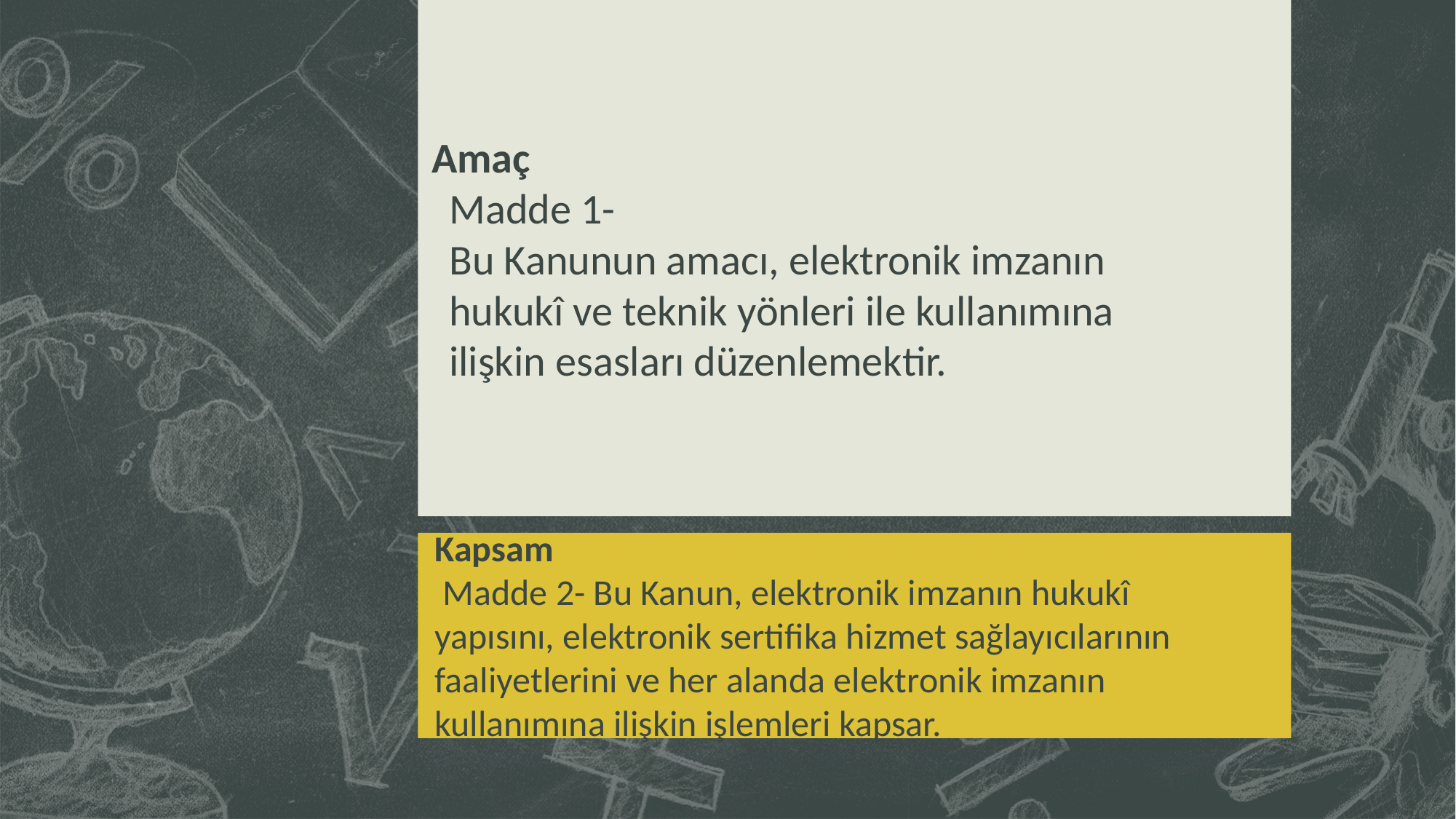

# Amaç Madde 1- Bu Kanunun amacı, elektronik imzanın hukukî ve teknik yönleri ile kullanımına ilişkin esasları düzenlemektir.
Kapsam
 Madde 2- Bu Kanun, elektronik imzanın hukukî yapısını, elektronik sertifika hizmet sağlayıcılarının faaliyetlerini ve her alanda elektronik imzanın kullanımına ilişkin işlemleri kapsar.